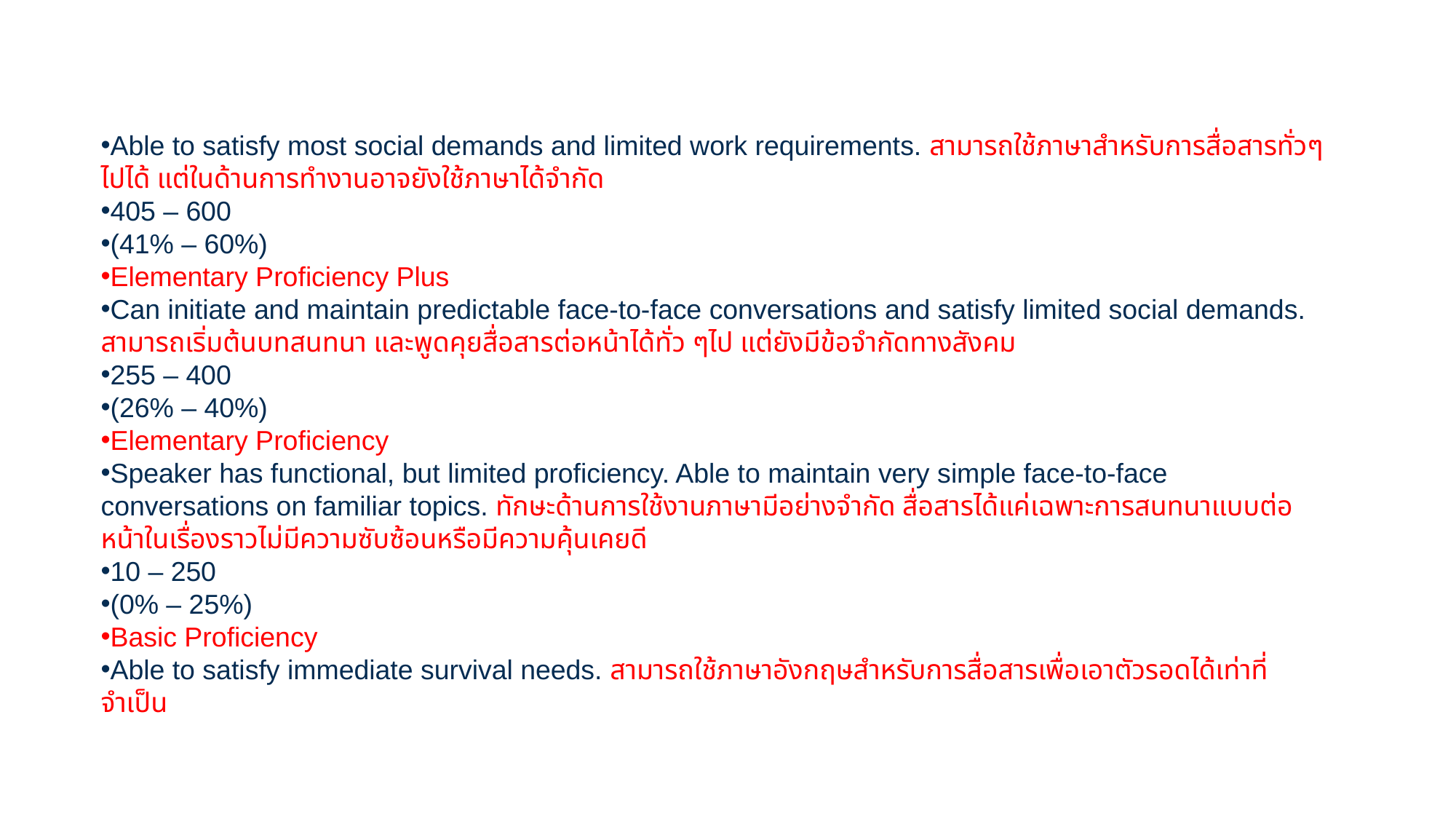

Able to satisfy most social demands and limited work requirements. สามารถใช้ภาษาสำหรับการสื่อสารทั่วๆไปได้ แต่ในด้านการทำงานอาจยังใช้ภาษาได้จำกัด
405 – 600
(41% – 60%)
Elementary Proficiency Plus
Can initiate and maintain predictable face-to-face conversations and satisfy limited social demands. สามารถเริ่มต้นบทสนทนา และพูดคุยสื่อสารต่อหน้าได้ทั่ว ๆไป แต่ยังมีข้อจำกัดทางสังคม
255 – 400
(26% – 40%)
Elementary Proficiency
Speaker has functional, but limited proficiency. Able to maintain very simple face-to-face conversations on familiar topics. ทักษะด้านการใช้งานภาษามีอย่างจำกัด สื่อสารได้แค่เฉพาะการสนทนาแบบต่อหน้าในเรื่องราวไม่มีความซับซ้อนหรือมีความคุ้นเคยดี
10 – 250
(0% – 25%)
Basic Proficiency
Able to satisfy immediate survival needs. สามารถใช้ภาษาอังกฤษสำหรับการสื่อสารเพื่อเอาตัวรอดได้เท่าที่จำเป็น